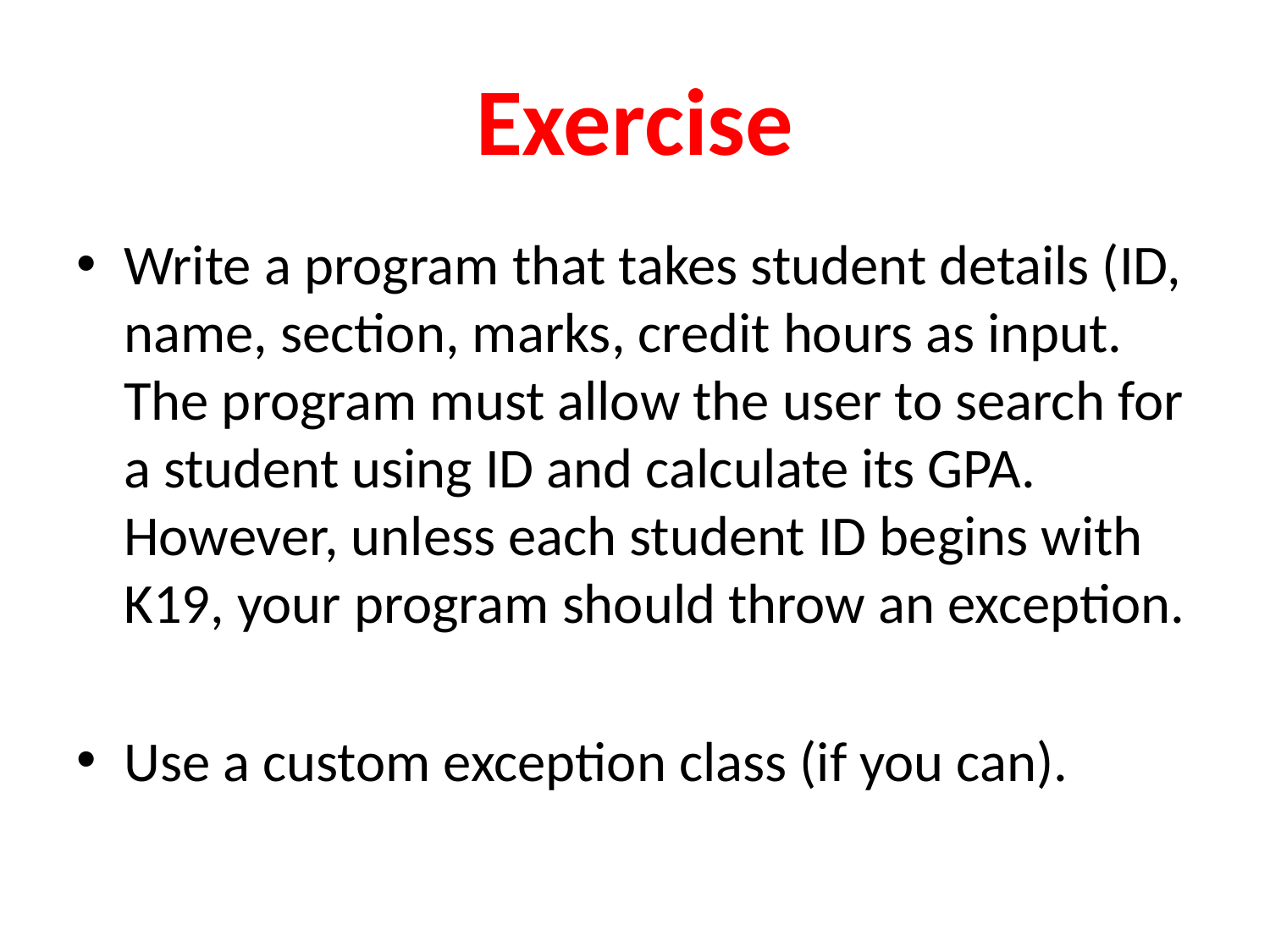

# Exercise
Write a program that takes student details (ID, name, section, marks, credit hours as input. The program must allow the user to search for a student using ID and calculate its GPA. However, unless each student ID begins with K19, your program should throw an exception.

Use a custom exception class (if you can).